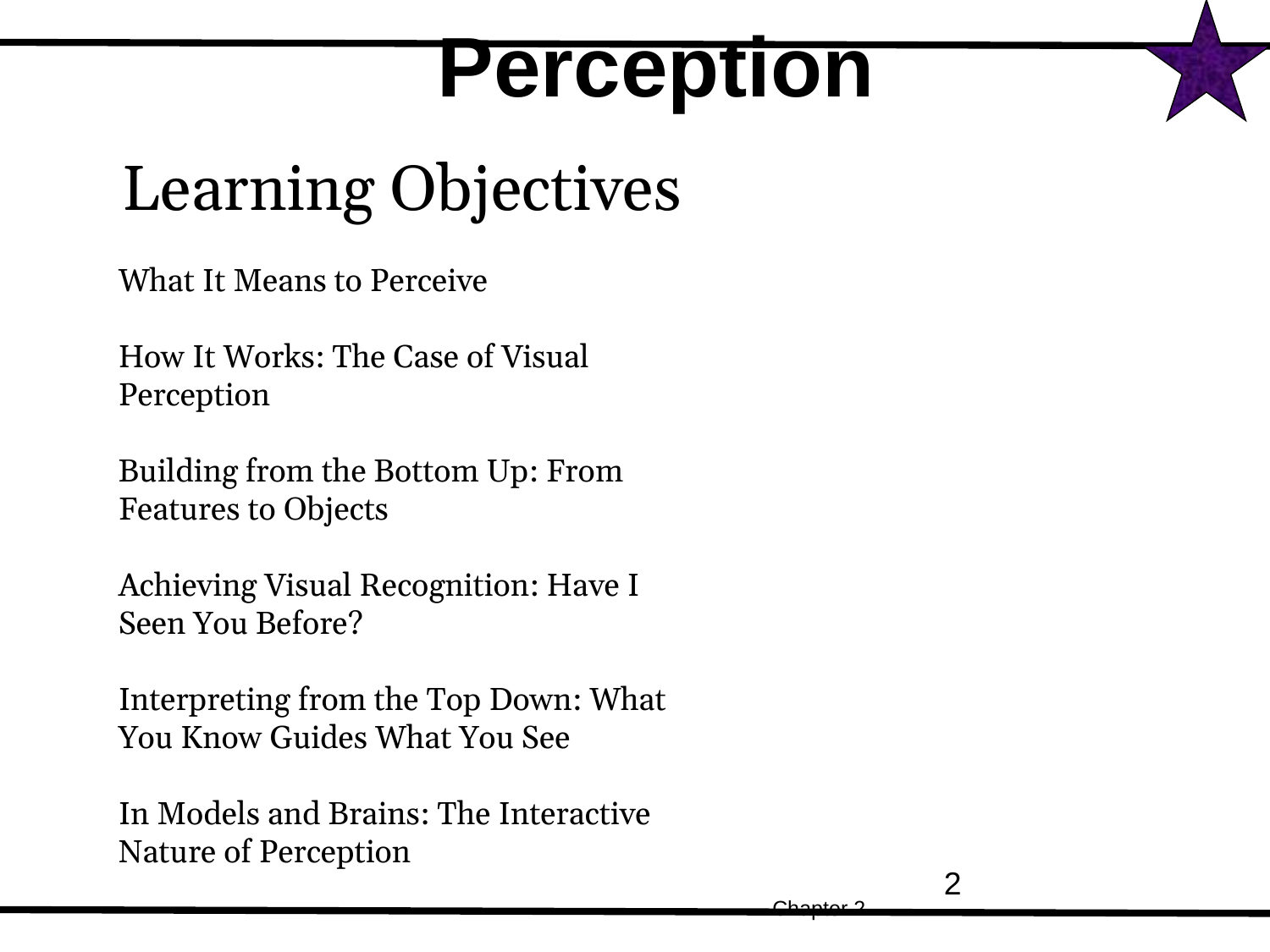

# Perception
Learning Objectives
What It Means to Perceive

How It Works: The Case of Visual Perception

Building from the Bottom Up: From Features to Objects

Achieving Visual Recognition: Have I Seen You Before?

Interpreting from the Top Down: What You Know Guides What You See

In Models and Brains: The Interactive Nature of Perception
2
Chapter 2